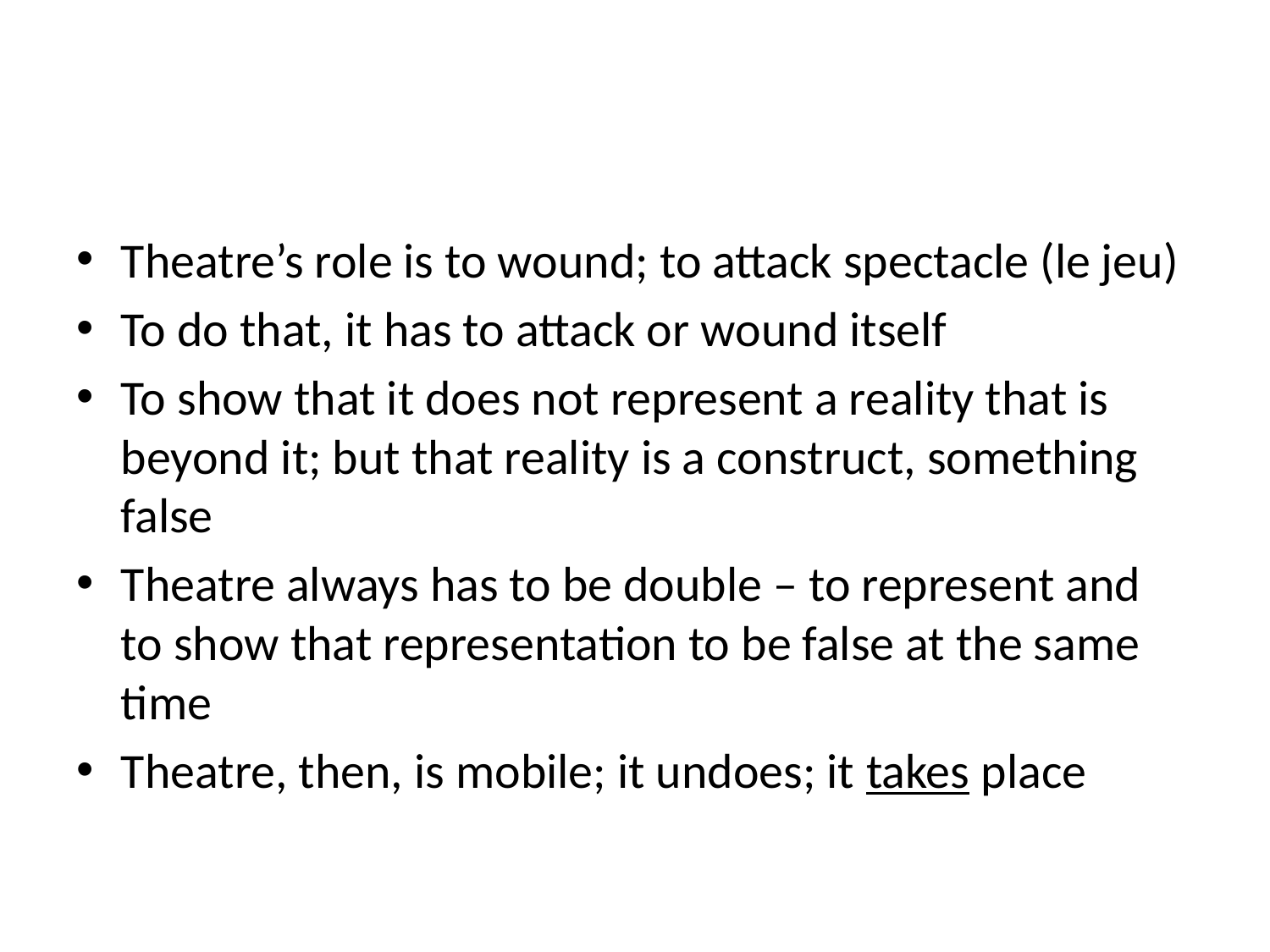

#
Theatre’s role is to wound; to attack spectacle (le jeu)
To do that, it has to attack or wound itself
To show that it does not represent a reality that is beyond it; but that reality is a construct, something false
Theatre always has to be double – to represent and to show that representation to be false at the same time
Theatre, then, is mobile; it undoes; it takes place